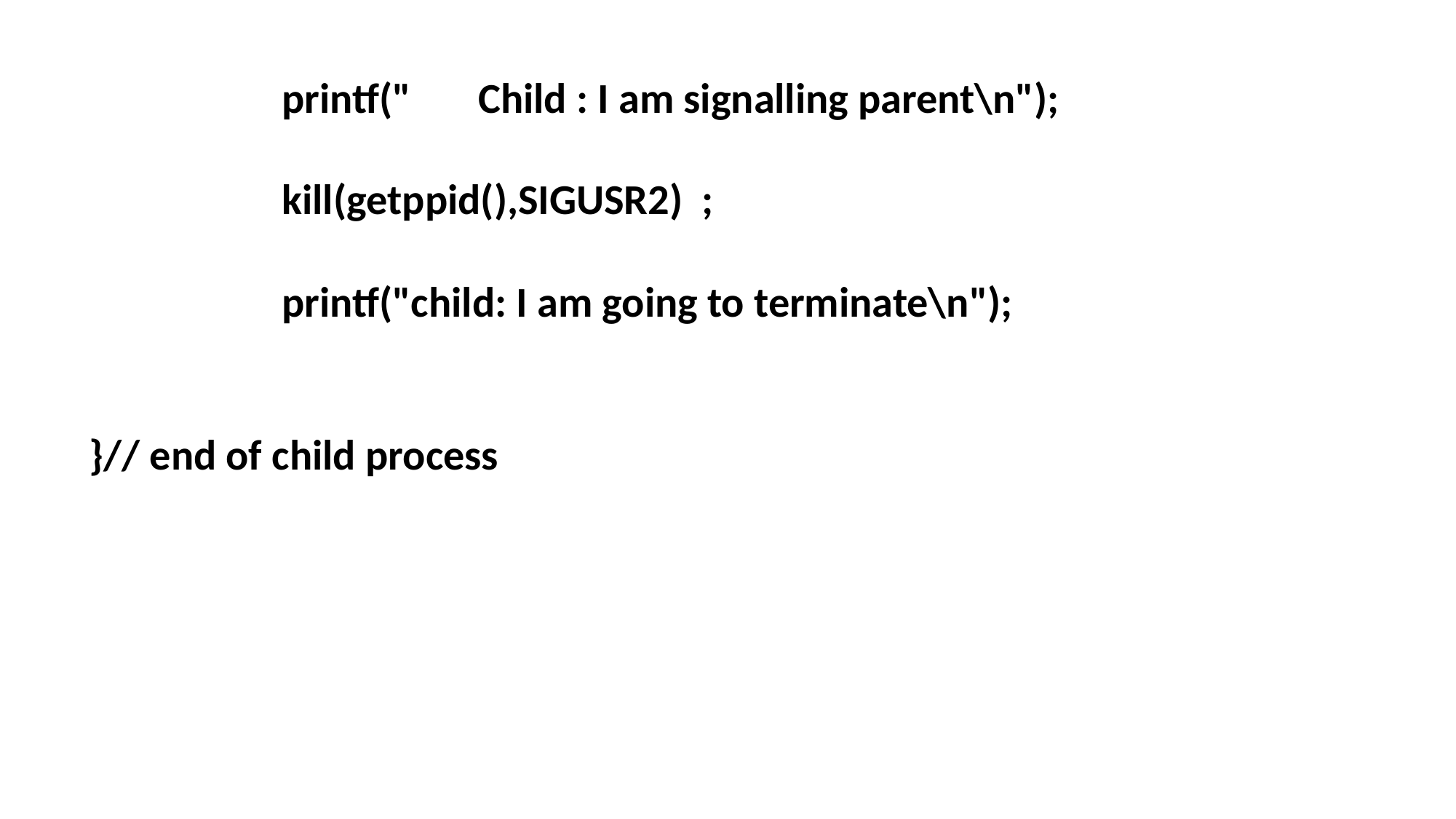

printf("       Child : I am signalling parent\n");

                      kill(getppid(),SIGUSR2)  ;

                      printf("child: I am going to terminate\n");

  }// end of child process